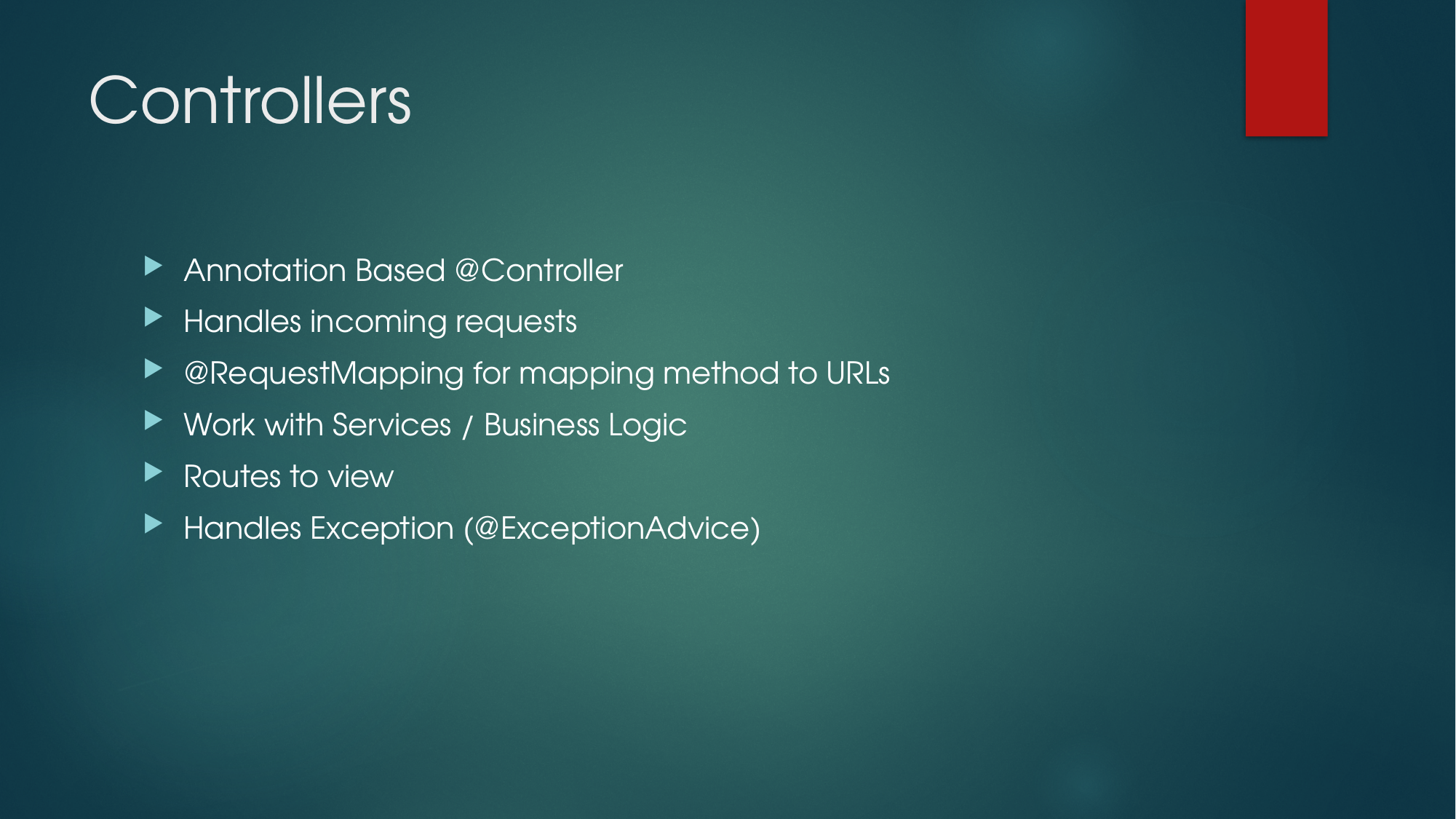

# Controllers
Annotation Based @Controller
Handles incoming requests
@RequestMapping for mapping method to URLs
Work with Services / Business Logic
Routes to view
Handles Exception (@ExceptionAdvice)